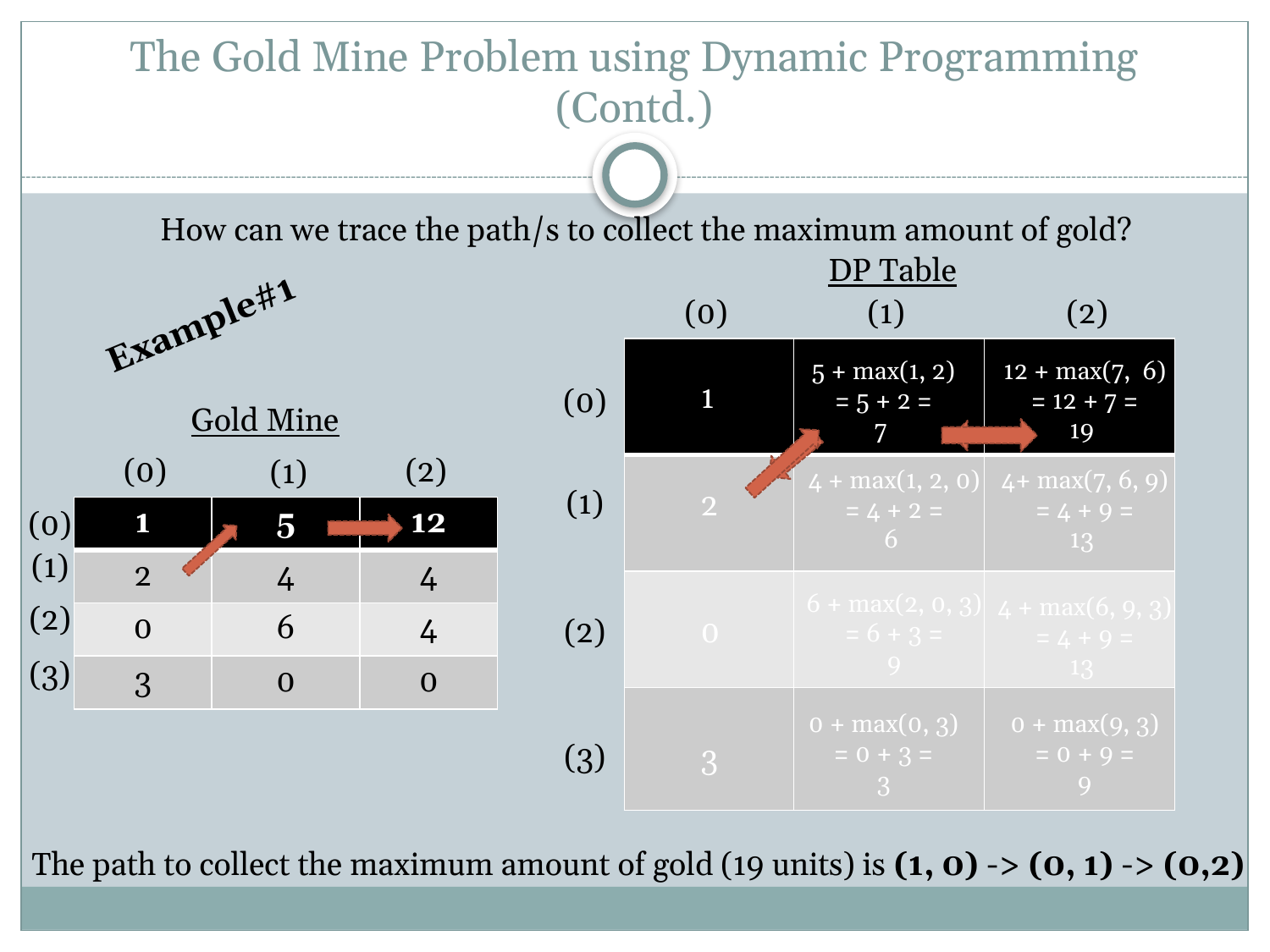

# The Gold Mine Problem using Dynamic Programming (Contd.)
How can we trace the path/s to collect the maximum amount of gold?
DP Table
(0)
(1)
(2)
Example#1
|  |  |  |
| --- | --- | --- |
|  |  |  |
|  |  |  |
|  |  |  |
5 + max(1, 2)
= 5 + 2 =
7
12 + max(7,  6)
= 12 + 7 =
19
1
(0)
Gold Mine

(0)
(2)
(1)

4 + max(1, 2, 0)
= 4 + 2 =
6
4+ max(7, 6, 9)
= 4 + 9 =
13
(1)
2
(0)
| 1 | 5 | 12 |
| --- | --- | --- |
| 2 | 4 | 4 |
| 0 | 6 | 4 |
| 3 | 0 | 0 |

(1)
6 + max(2, 0, 3)
= 6 + 3 =
9
4 + max(6, 9, 3)
= 4 + 9 =
13
(2)
(2)
0
(3)
0 + max(0, 3)
= 0 + 3 =
3
0 + max(9, 3)
= 0 + 9 =
9
(3)
3
The path to collect the maximum amount of gold (19 units) is (1, 0) -> (0, 1) -> (0,2)